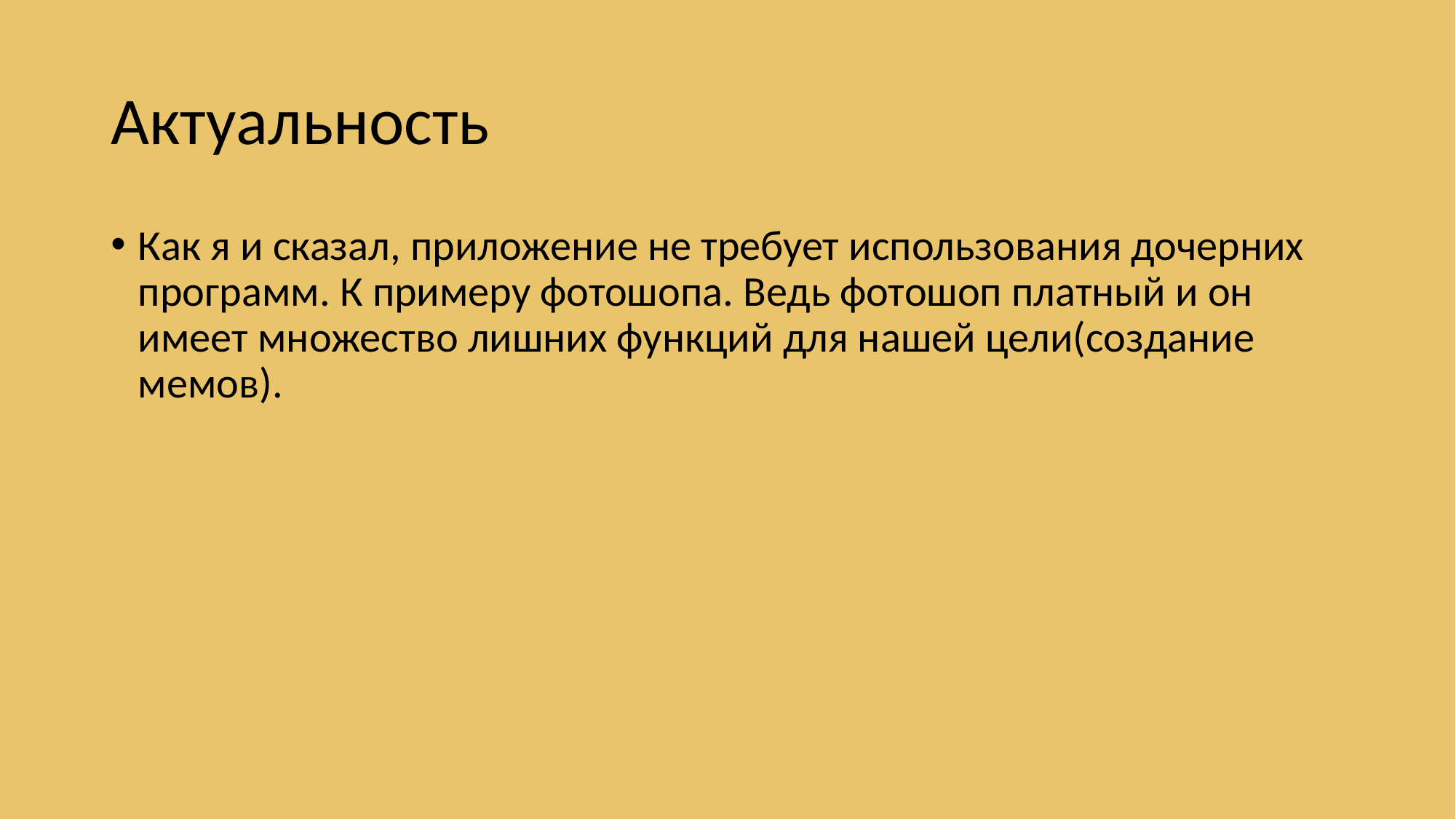

# Актуальность
Как я и сказал, приложение не требует использования дочерних программ. К примеру фотошопа. Ведь фотошоп платный и он имеет множество лишних функций для нашей цели(создание мемов).